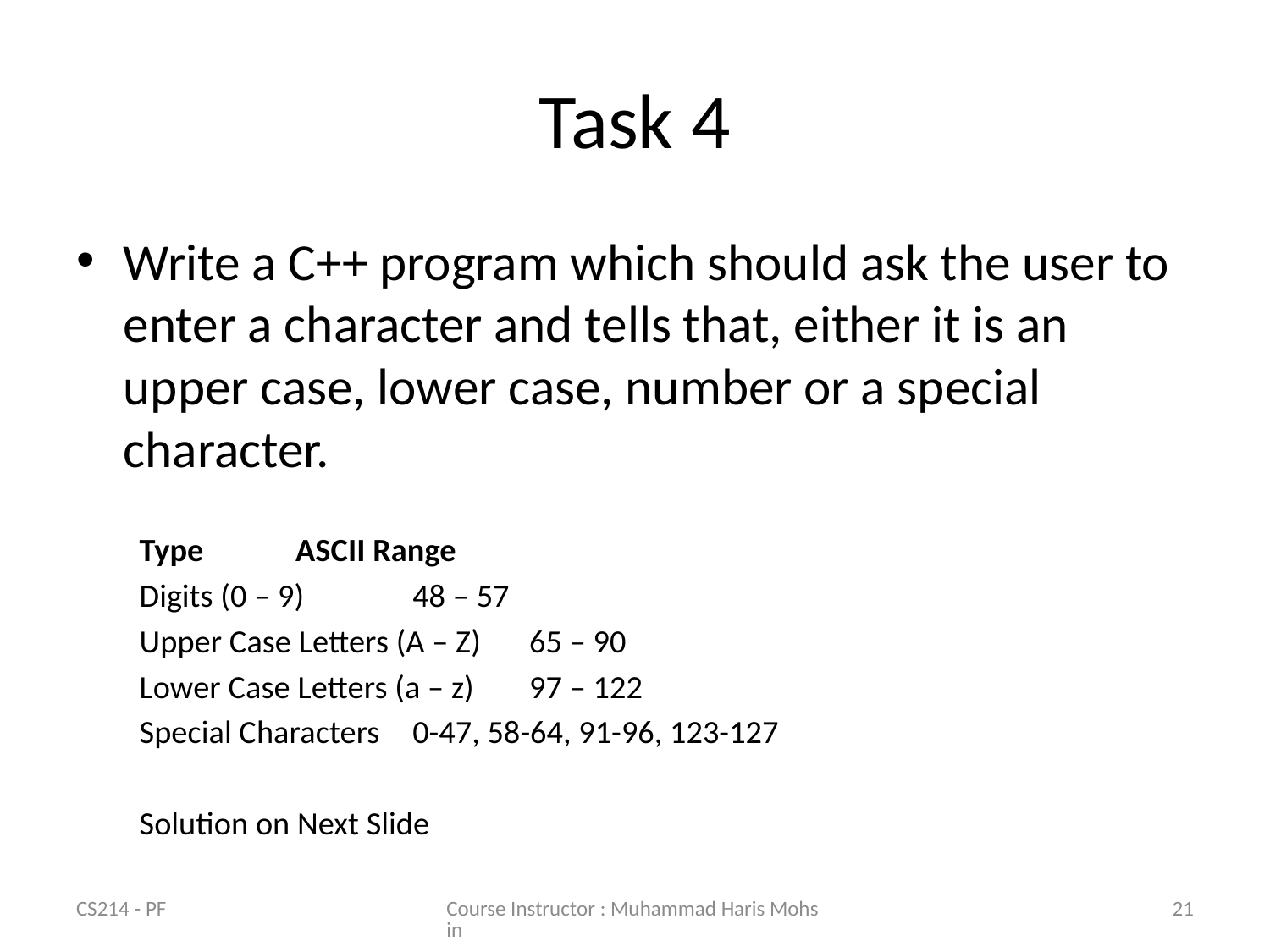

# Task 4
Write a C++ program which should ask the user to enter a character and tells that, either it is an upper case, lower case, number or a special character.

Type				ASCII Range
Digits (0 – 9)				48 – 57
Upper Case Letters (A – Z)		65 – 90
Lower Case Letters (a – z)		97 – 122
Special Characters			0-47, 58-64, 91-96, 123-127

Solution on Next Slide
CS214 - PF
Course Instructor : Muhammad Haris Mohsin
21